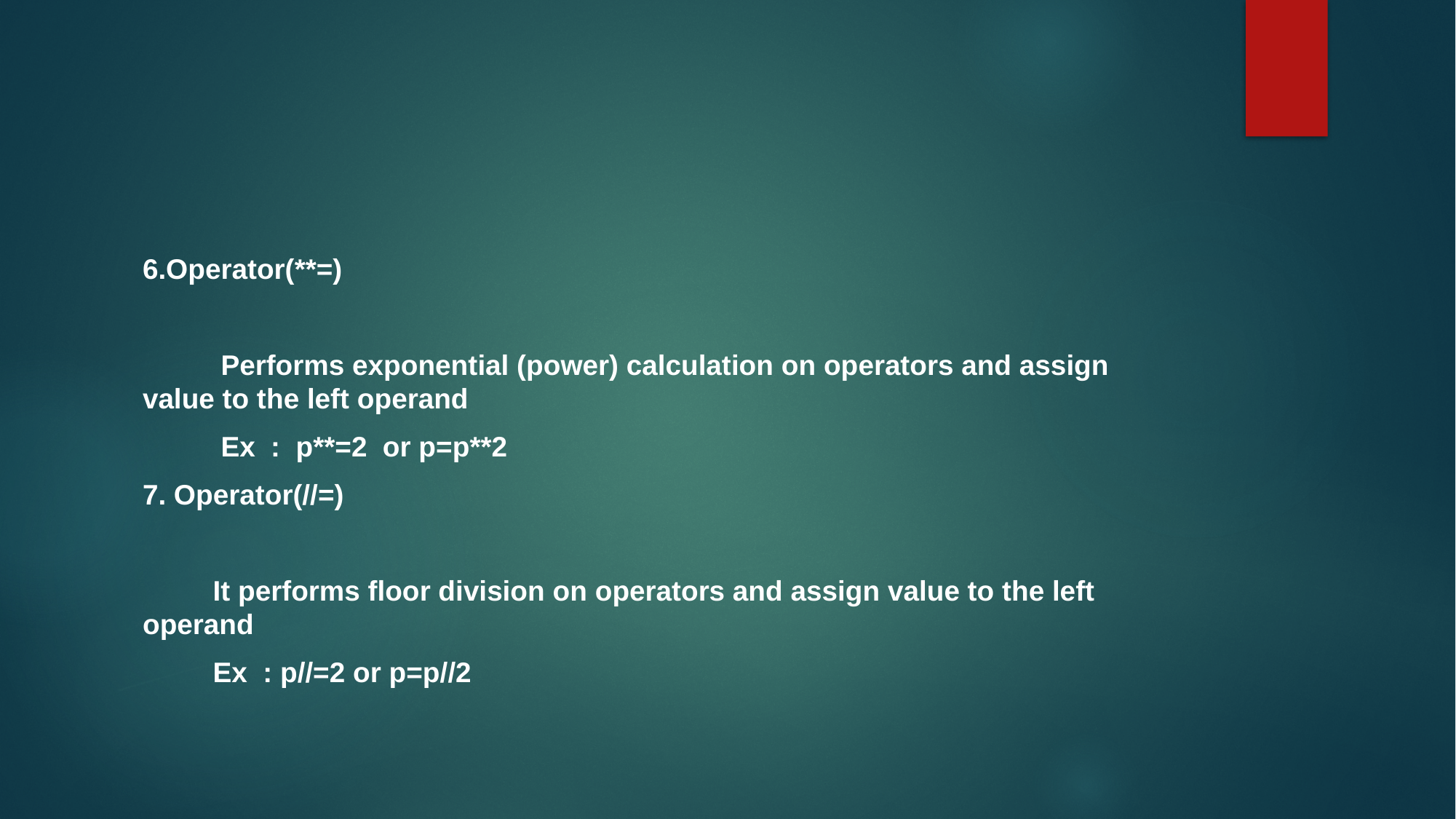

#
6.Operator(**=)

          Performs exponential (power) calculation on operators and assign value to the left operand
          Ex  :  p**=2  or p=p**2
7. Operator(//=)

         It performs floor division on operators and assign value to the left operand
         Ex  : p//=2 or p=p//2